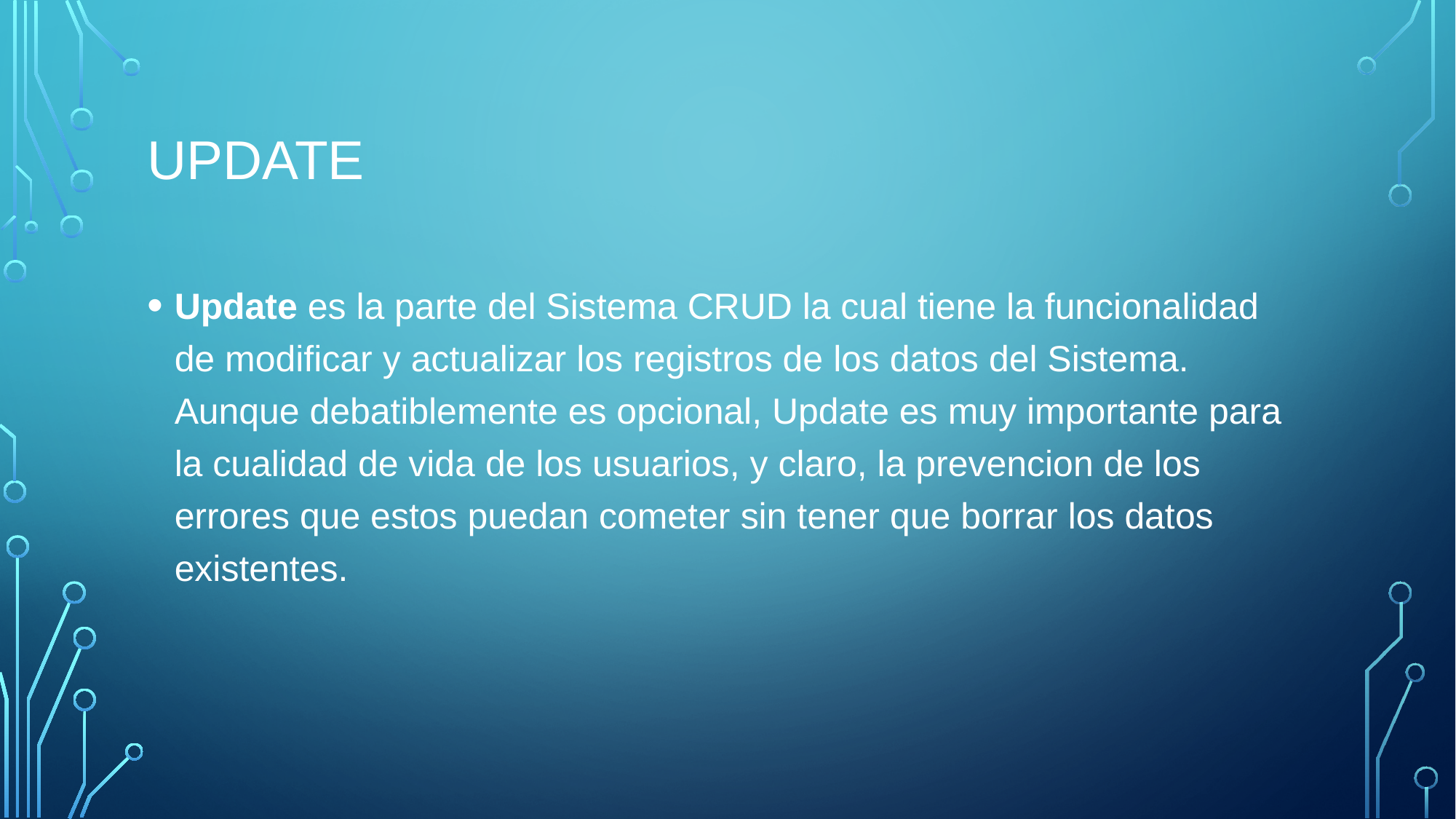

# Update
Update es la parte del Sistema CRUD la cual tiene la funcionalidad de modificar y actualizar los registros de los datos del Sistema. Aunque debatiblemente es opcional, Update es muy importante para la cualidad de vida de los usuarios, y claro, la prevencion de los errores que estos puedan cometer sin tener que borrar los datos existentes.